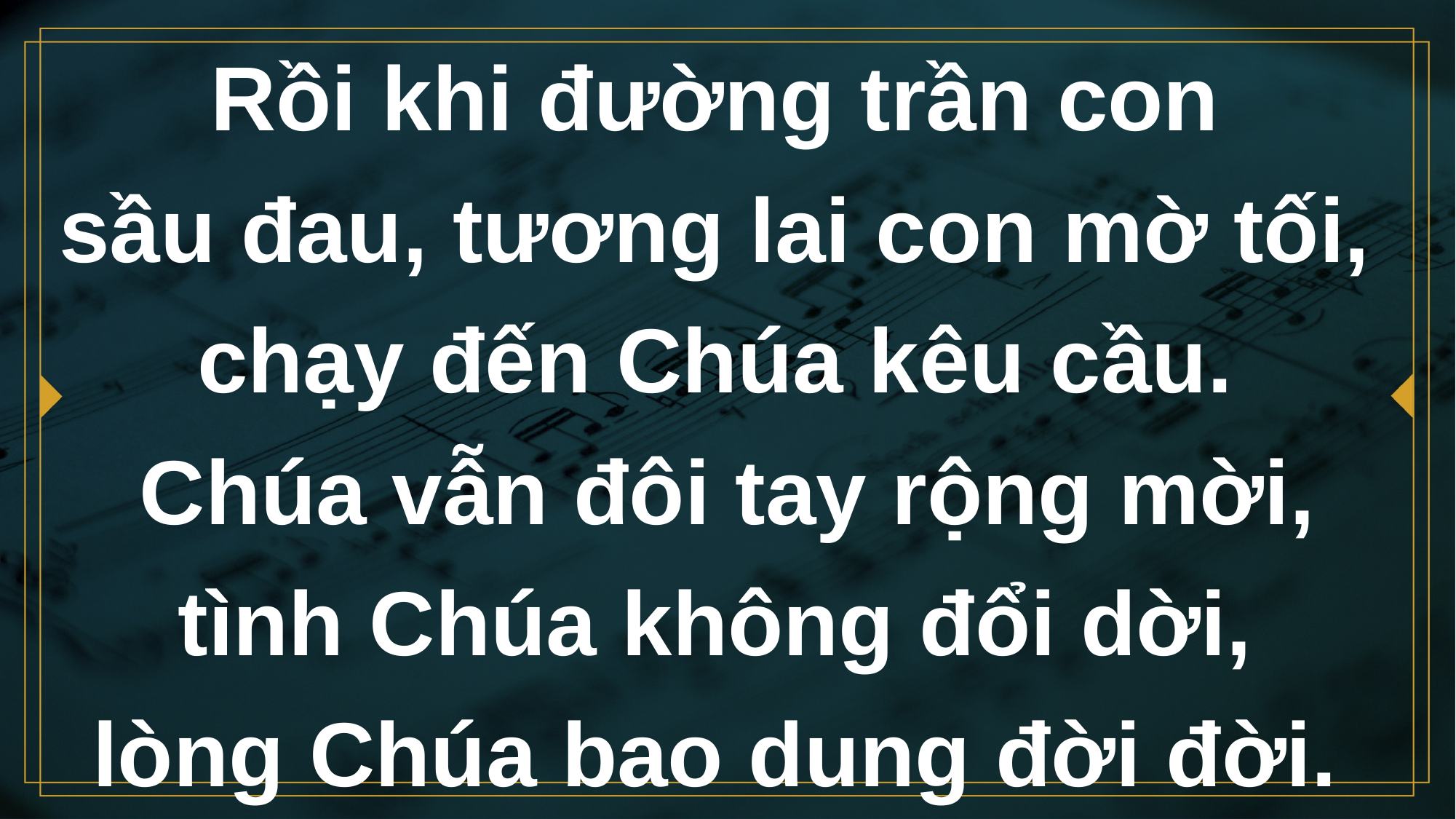

# Rồi khi đường trần con sầu đau, tương lai con mờ tối,
chạy đến Chúa kêu cầu.
Chúa vẫn đôi tay rộng mời, tình Chúa không đổi dời,
lòng Chúa bao dung đời đời.